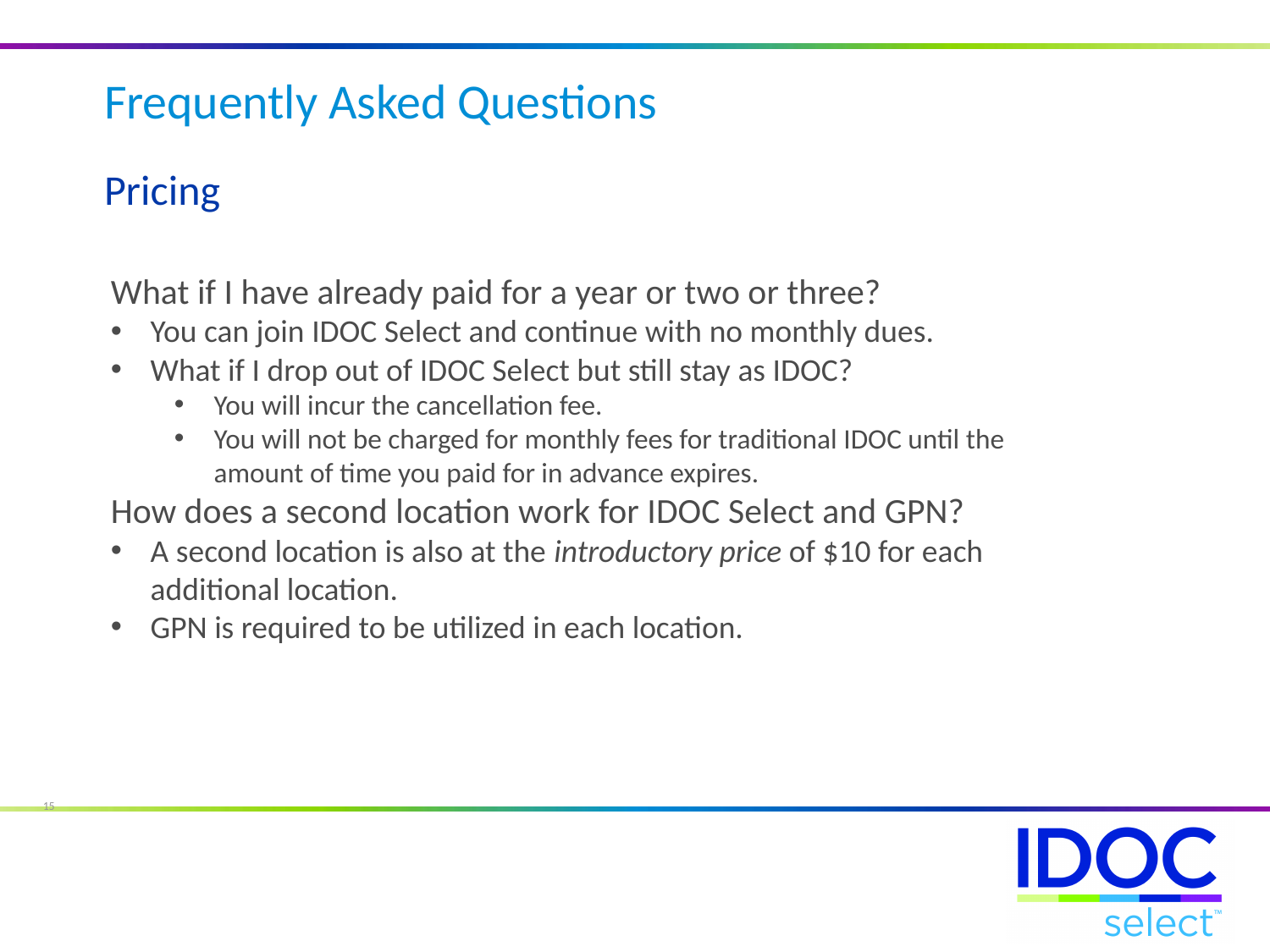

Frequently Asked Questions
Pricing
What if I have already paid for a year or two or three?
You can join IDOC Select and continue with no monthly dues.
What if I drop out of IDOC Select but still stay as IDOC?
You will incur the cancellation fee.
You will not be charged for monthly fees for traditional IDOC until the amount of time you paid for in advance expires.
How does a second location work for IDOC Select and GPN?
A second location is also at the introductory price of $10 for each additional location.
GPN is required to be utilized in each location.
15